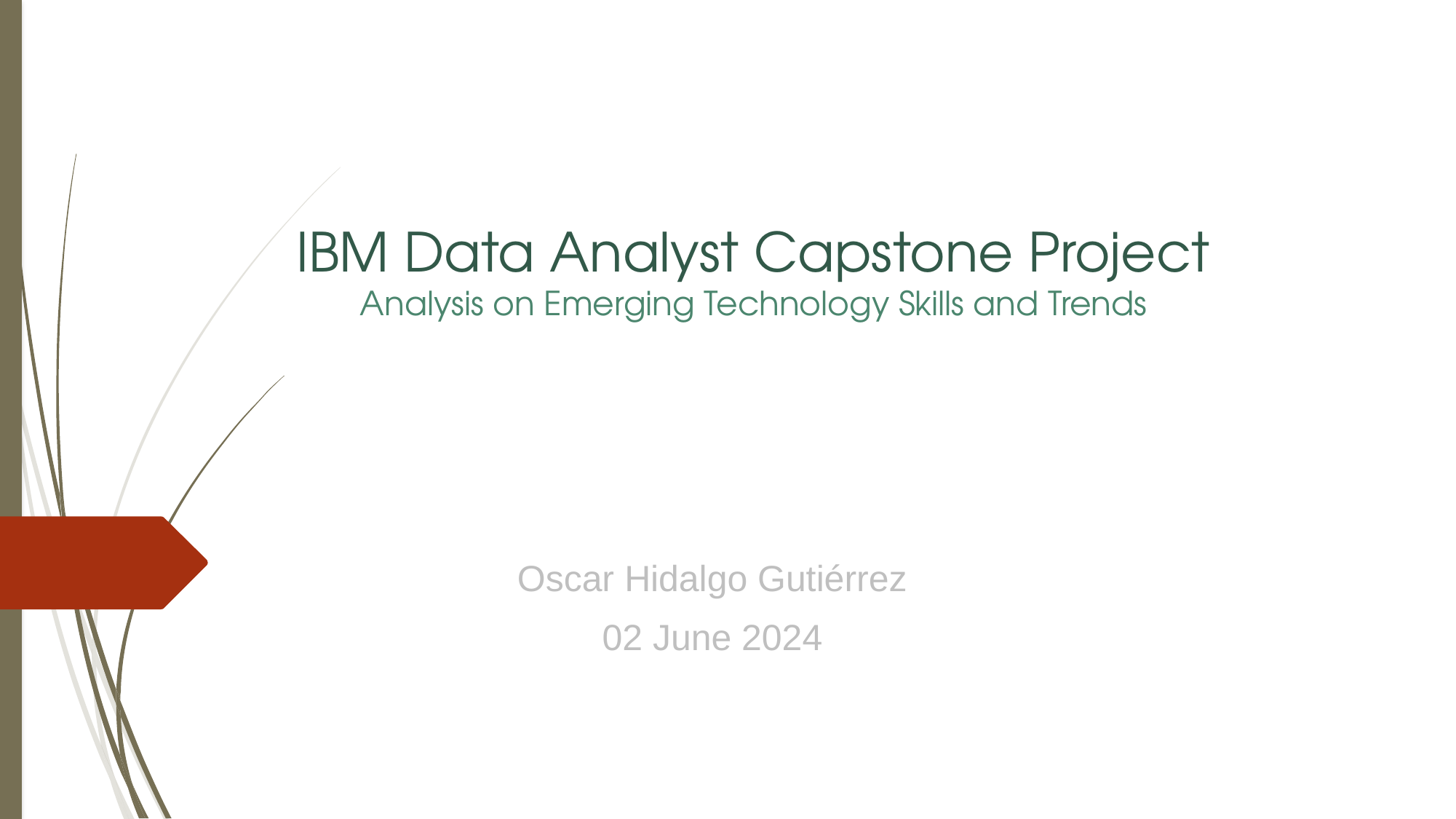

# IBM Data Analyst Capstone Project
Analysis on Emerging Technology Skills and Trends
Oscar Hidalgo Gutiérrez
02 June 2024